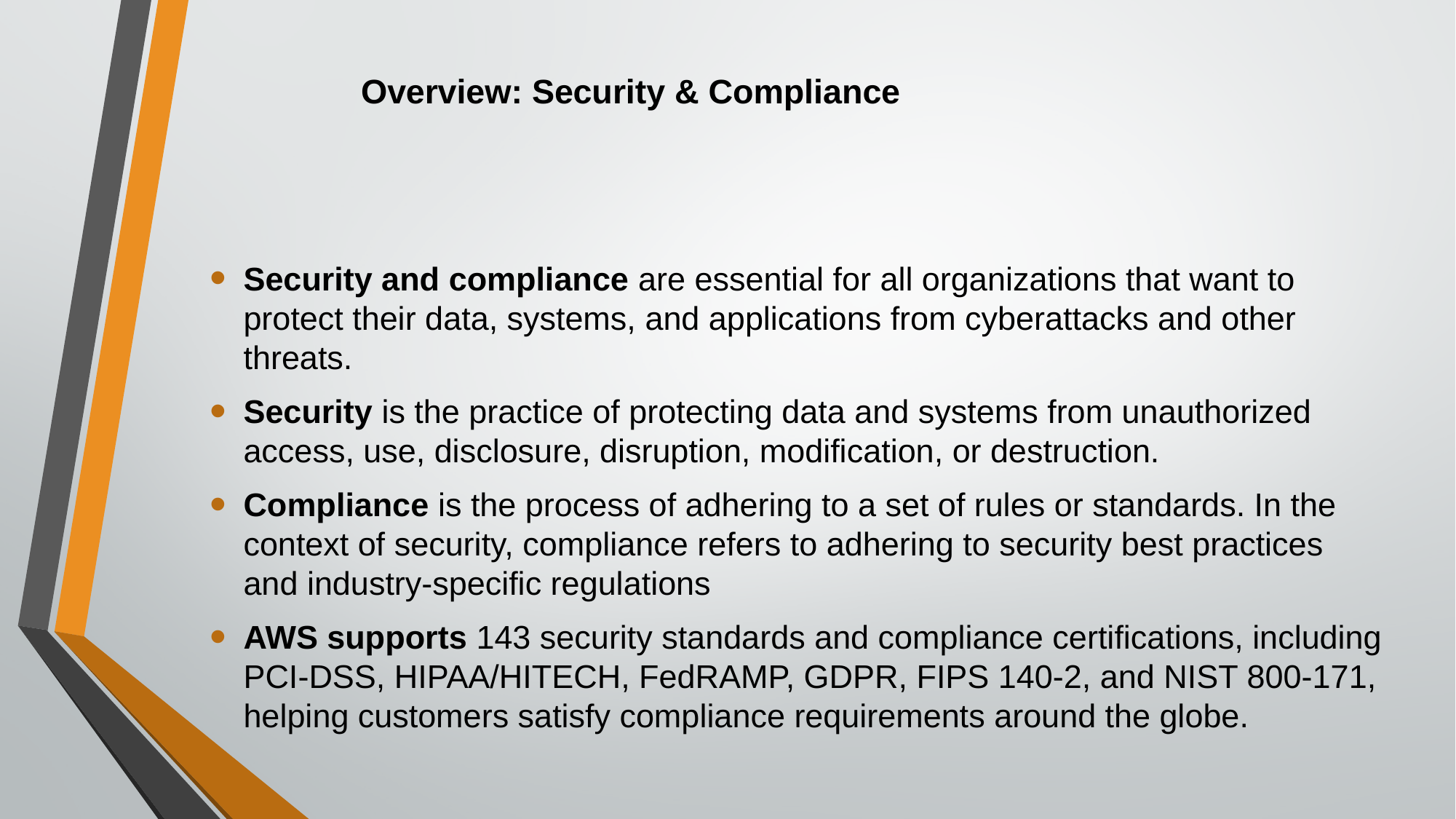

# Overview: Security & Compliance
Security and compliance are essential for all organizations that want to protect their data, systems, and applications from cyberattacks and other threats.
Security is the practice of protecting data and systems from unauthorized access, use, disclosure, disruption, modification, or destruction.
Compliance is the process of adhering to a set of rules or standards. In the context of security, compliance refers to adhering to security best practices and industry-specific regulations
AWS supports 143 security standards and compliance certifications, including PCI-DSS, HIPAA/HITECH, FedRAMP, GDPR, FIPS 140-2, and NIST 800-171, helping customers satisfy compliance requirements around the globe.